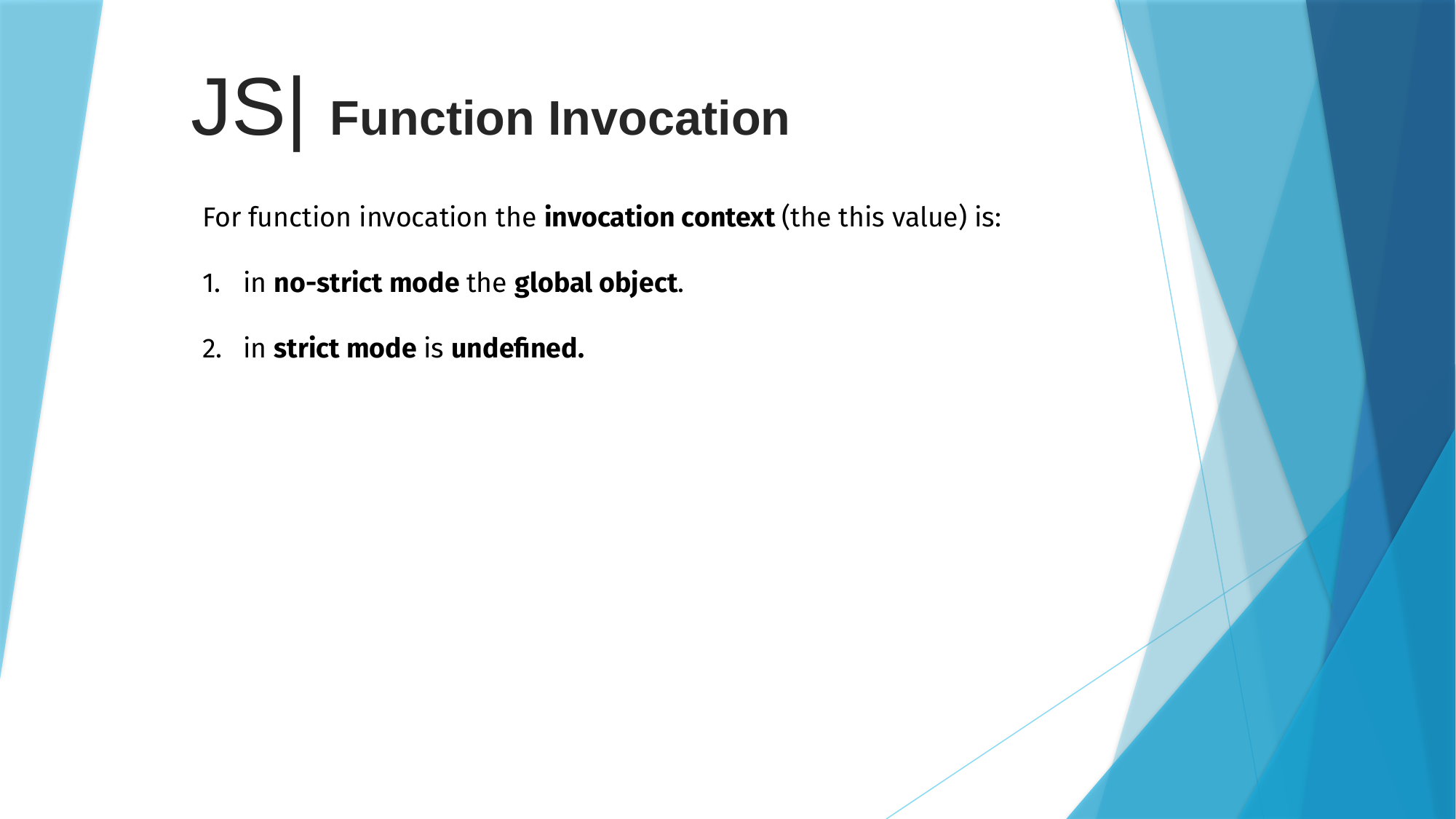

# JS| Function Invocation
For function invocation the invocation context (the this value) is:

in no-strict mode the global object.

in strict mode is undefined.